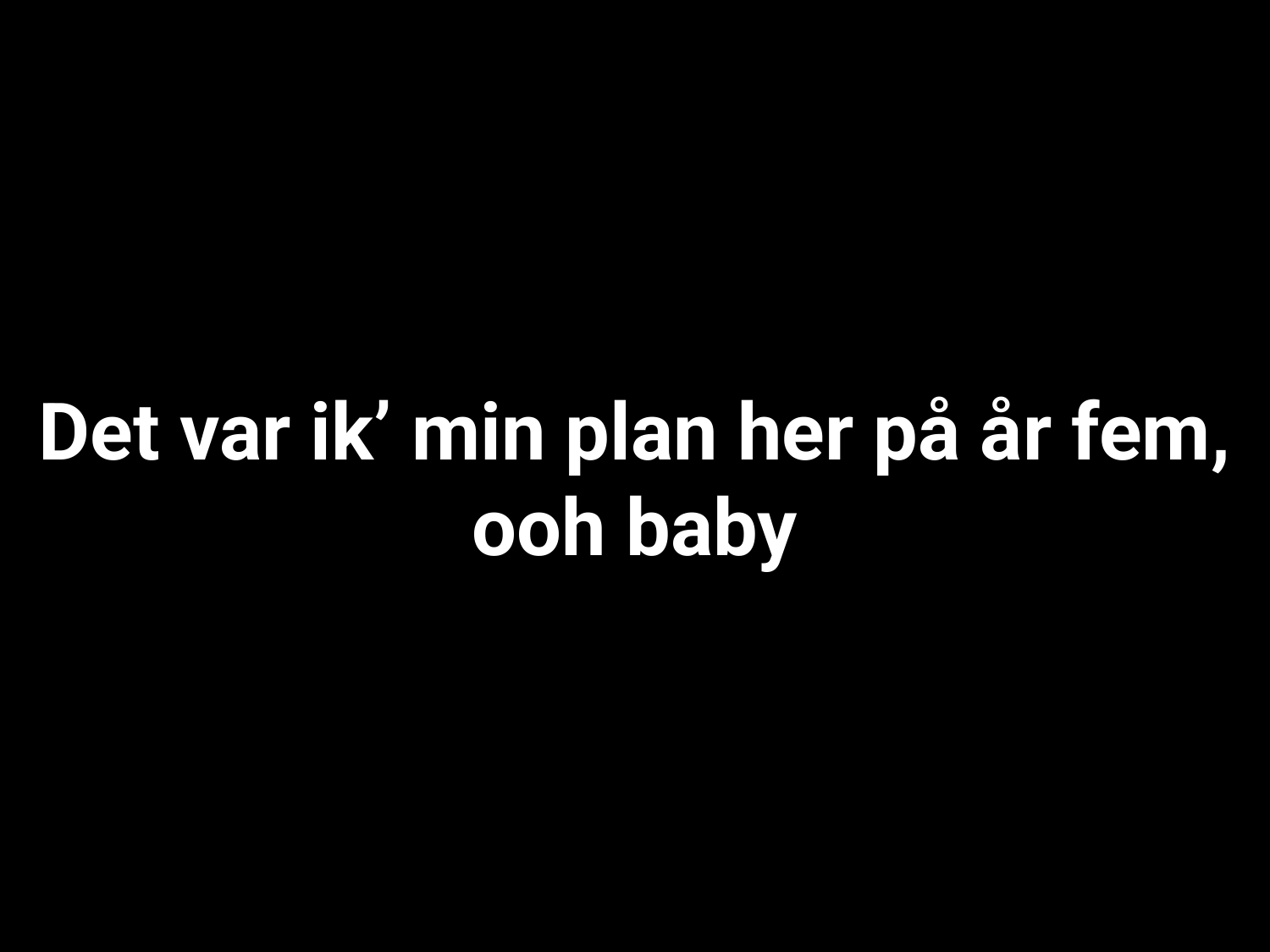

# Det var ik’ min plan her på år fem, ooh baby